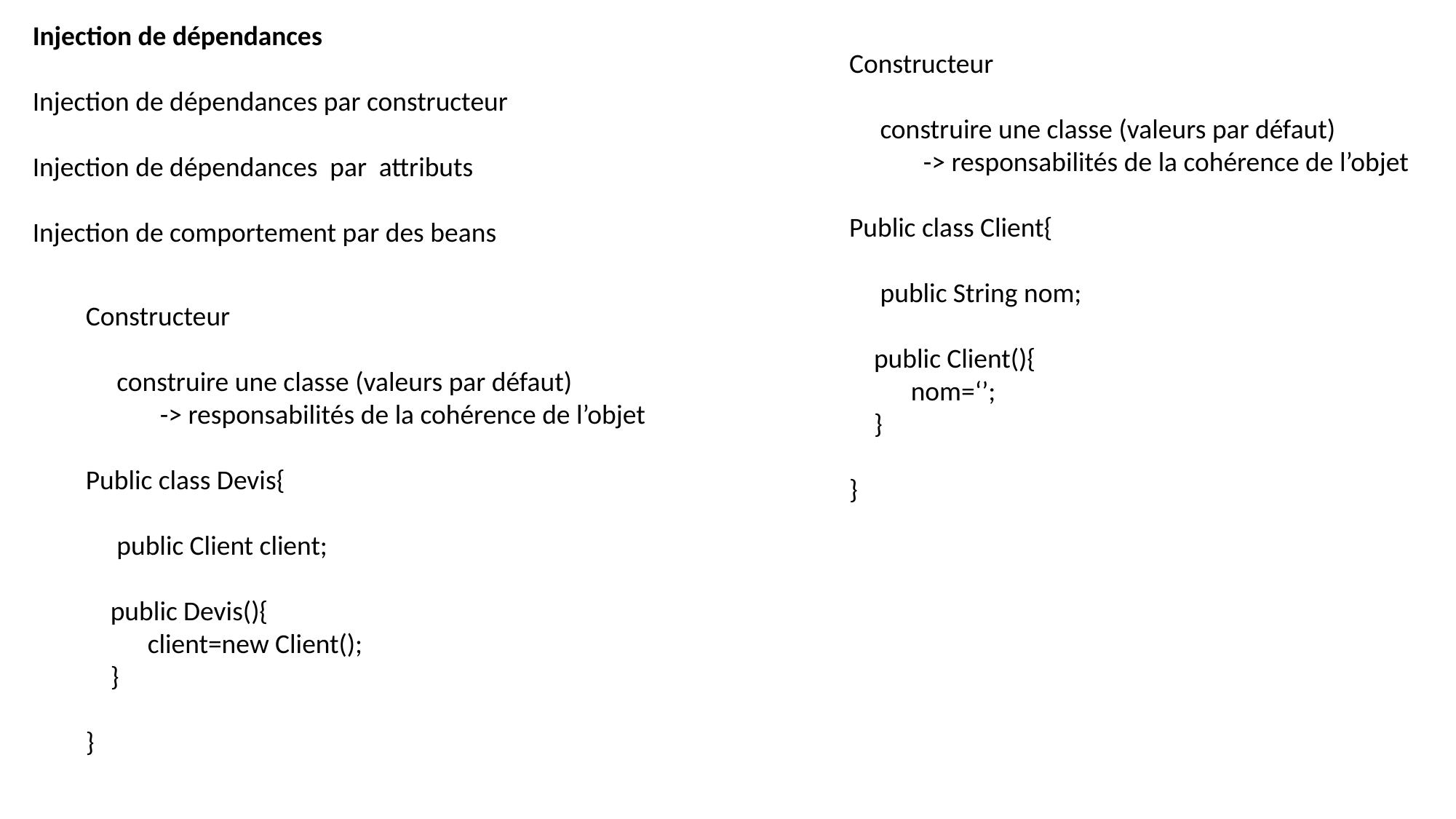

Injection de dépendances

Injection de dépendances par constructeur

Injection de dépendances  par  attributs

Injection de comportement par des beans

Constructeur

     construire une classe (valeurs par défaut)
            -> responsabilités de la cohérence de l’objet

Public class Client{

     public String nom;

    public Client(){
          nom=‘’;
    }

}
Constructeur

     construire une classe (valeurs par défaut)
            -> responsabilités de la cohérence de l’objet

Public class Devis{

     public Client client;

    public Devis(){
          client=new Client();
    }

}